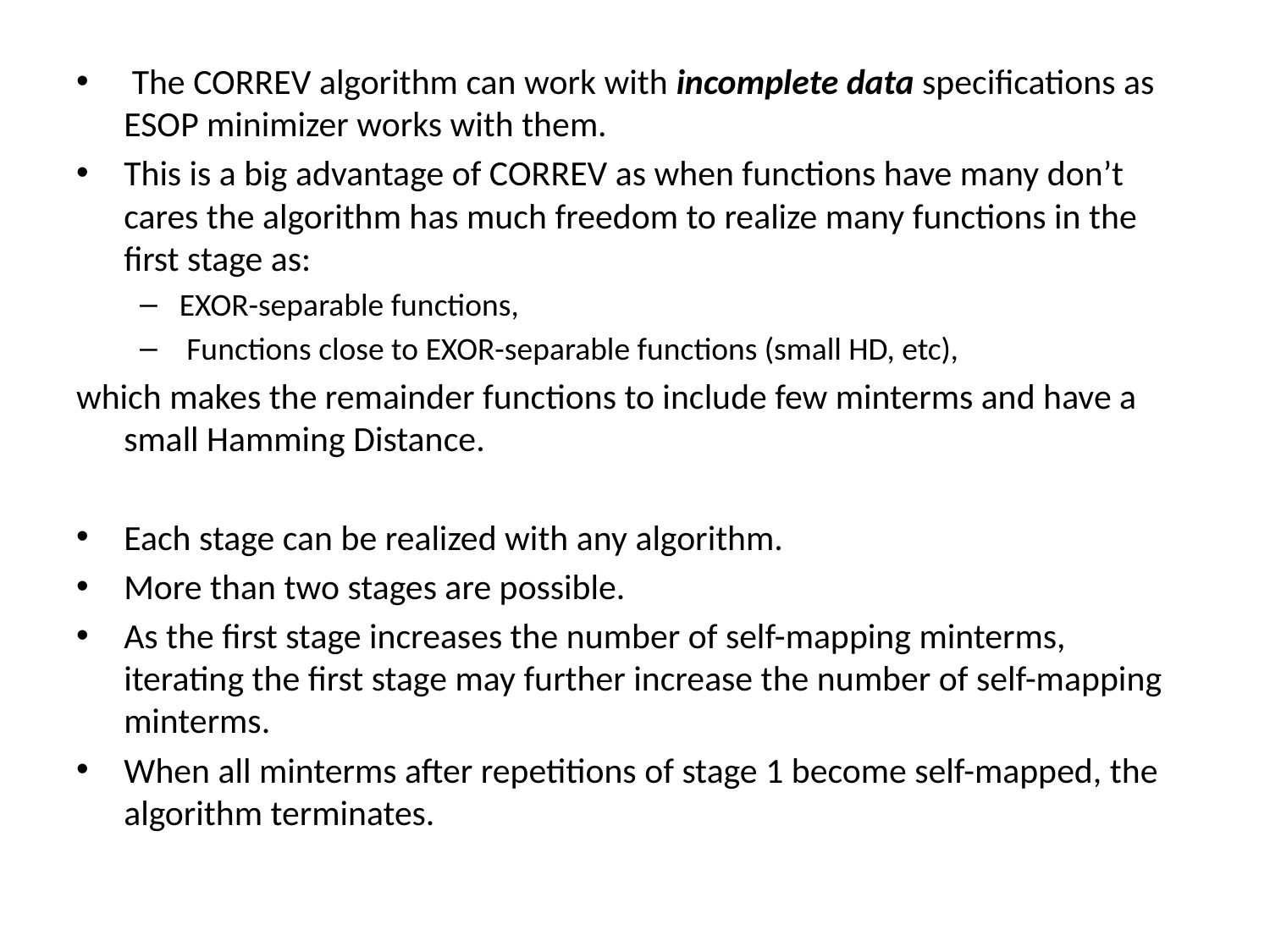

The CORREV algorithm can work with incomplete data specifications as ESOP minimizer works with them.
This is a big advantage of CORREV as when functions have many don’t cares the algorithm has much freedom to realize many functions in the first stage as:
EXOR-separable functions,
 Functions close to EXOR-separable functions (small HD, etc),
which makes the remainder functions to include few minterms and have a small Hamming Distance.

Each stage can be realized with any algorithm.
More than two stages are possible.
As the first stage increases the number of self-mapping minterms, iterating the first stage may further increase the number of self-mapping minterms.
When all minterms after repetitions of stage 1 become self-mapped, the algorithm terminates.